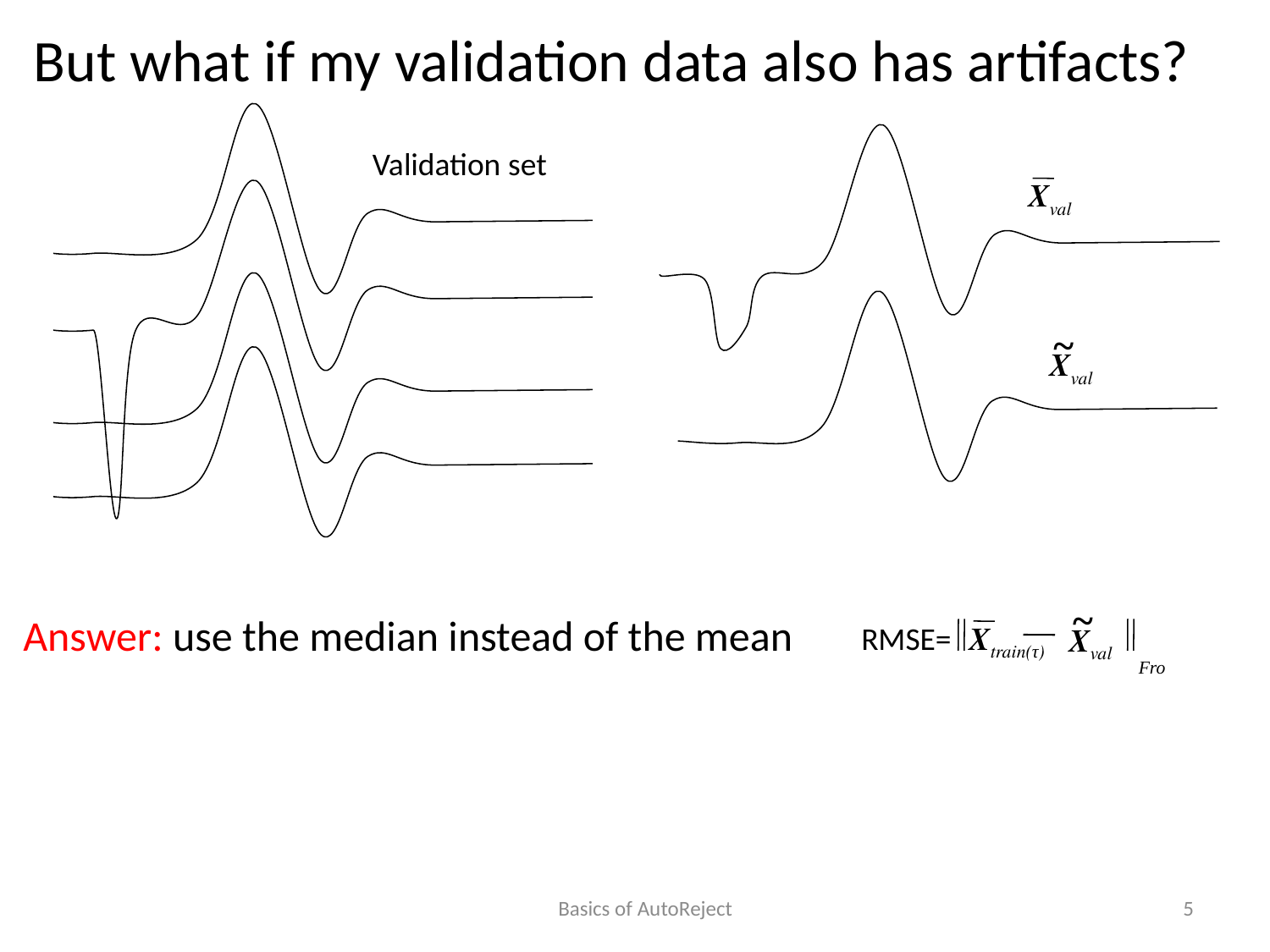

But what if my validation data also has artifacts?

Validation set
Xval

~
Xval
~
Xval
Xtrain(τ)
RMSE=
Fro
Answer: use the median instead of the mean
Basics of AutoReject
5